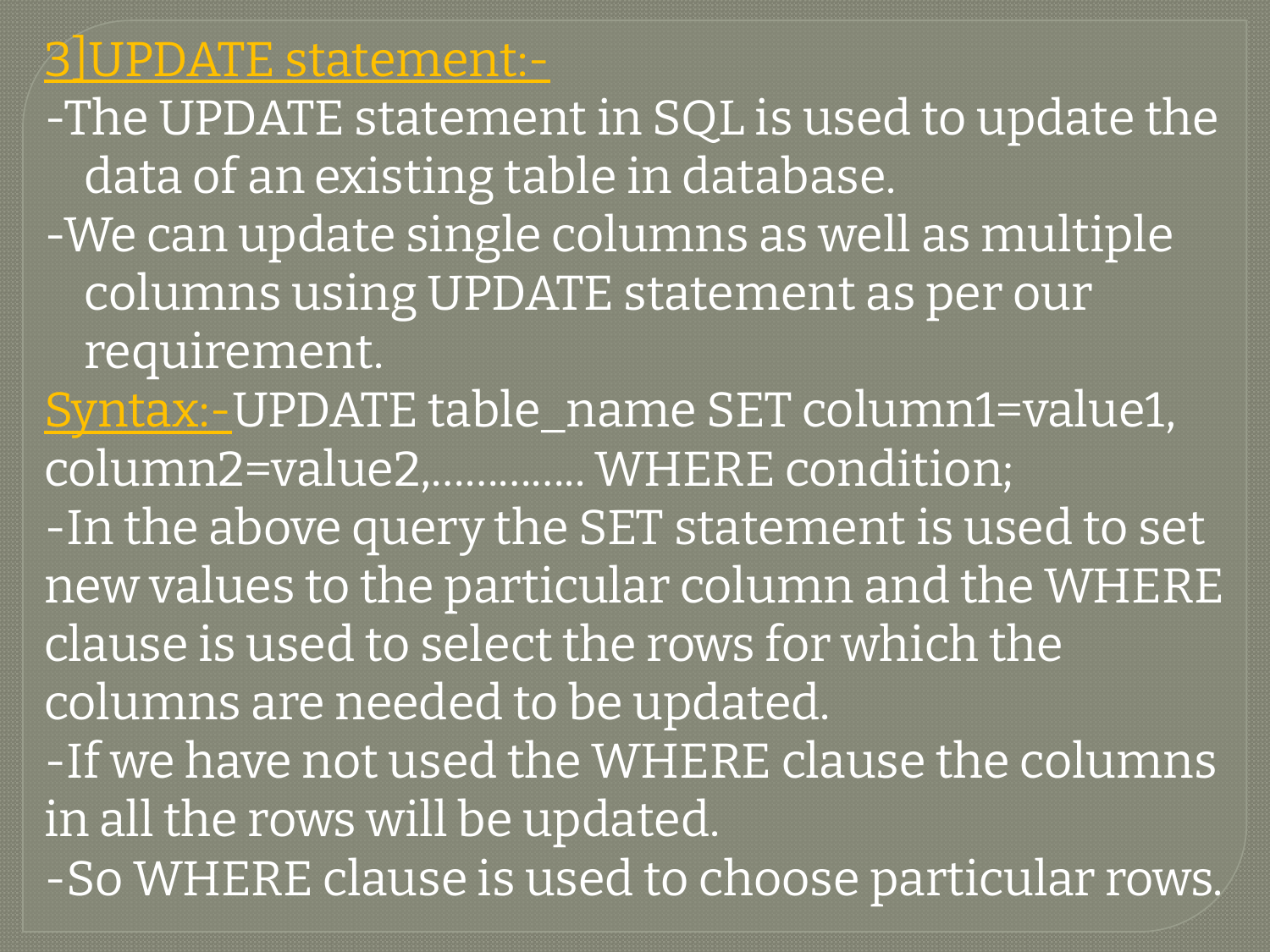

3]UPDATE statement:-
-The UPDATE statement in SQL is used to update the data of an existing table in database.
-We can update single columns as well as multiple columns using UPDATE statement as per our requirement.
Syntax:-UPDATE table_name SET column1=value1,
column2=value2,………….. WHERE condition;
-In the above query the SET statement is used to set
new values to the particular column and the WHERE
clause is used to select the rows for which the
columns are needed to be updated.
-If we have not used the WHERE clause the columns
in all the rows will be updated.
-So WHERE clause is used to choose particular rows.